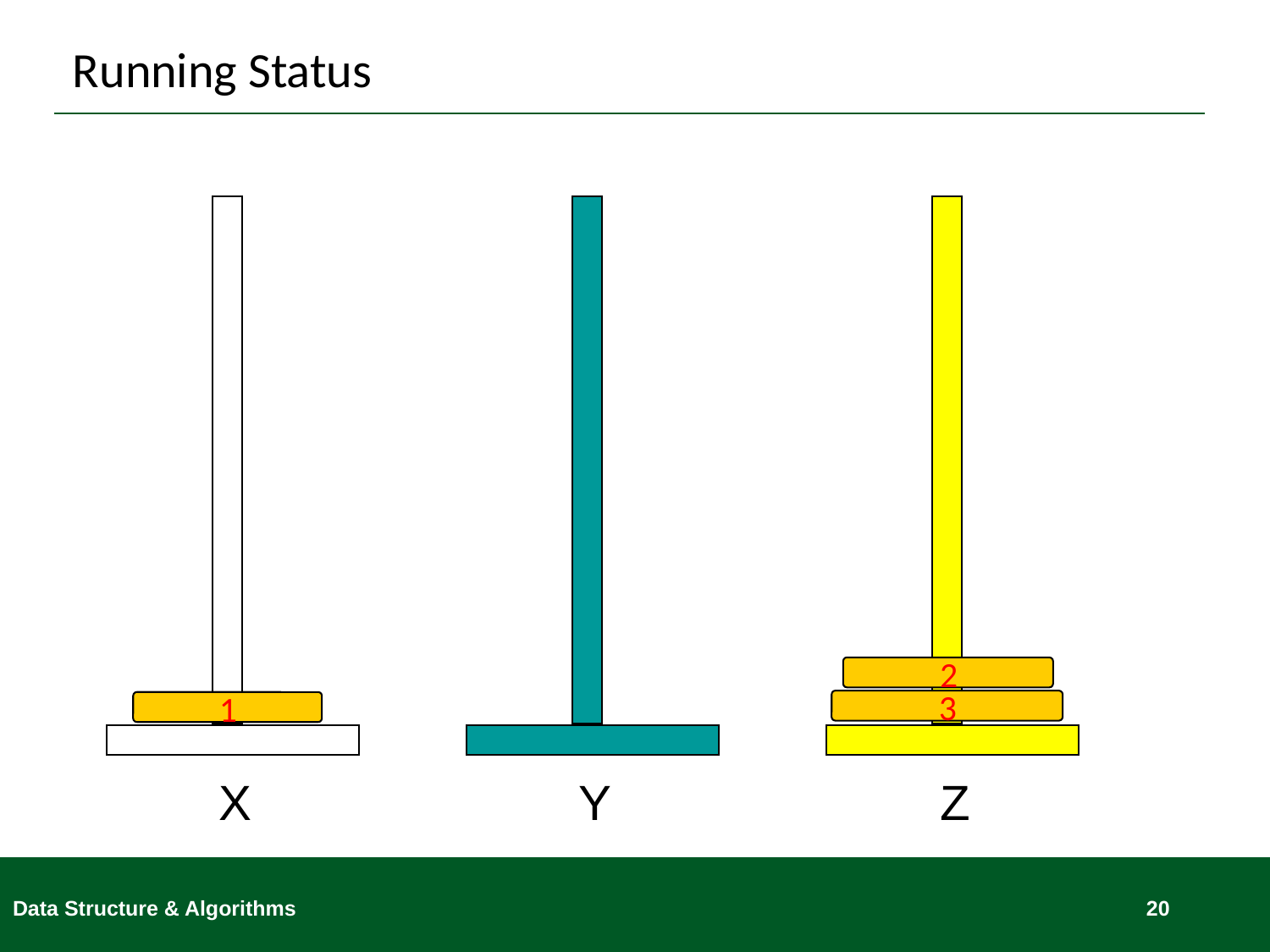

# Running Status

B

C
2

3

1

A
X
Y
Z
Data Structure & Algorithms
20